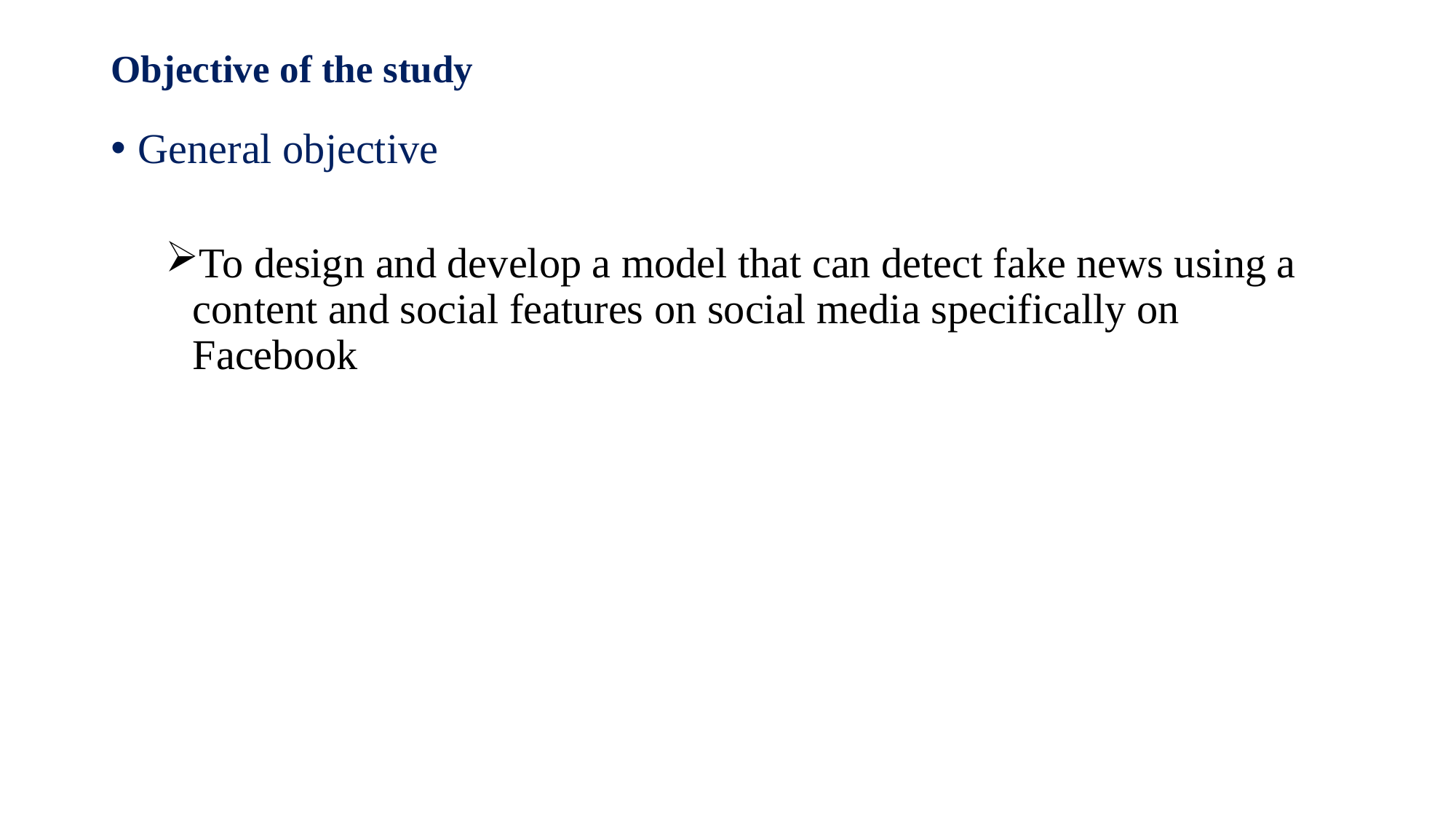

# Objective of the study
General objective

To design and develop a model that can detect fake news using a content and social features on social media specifically on Facebook